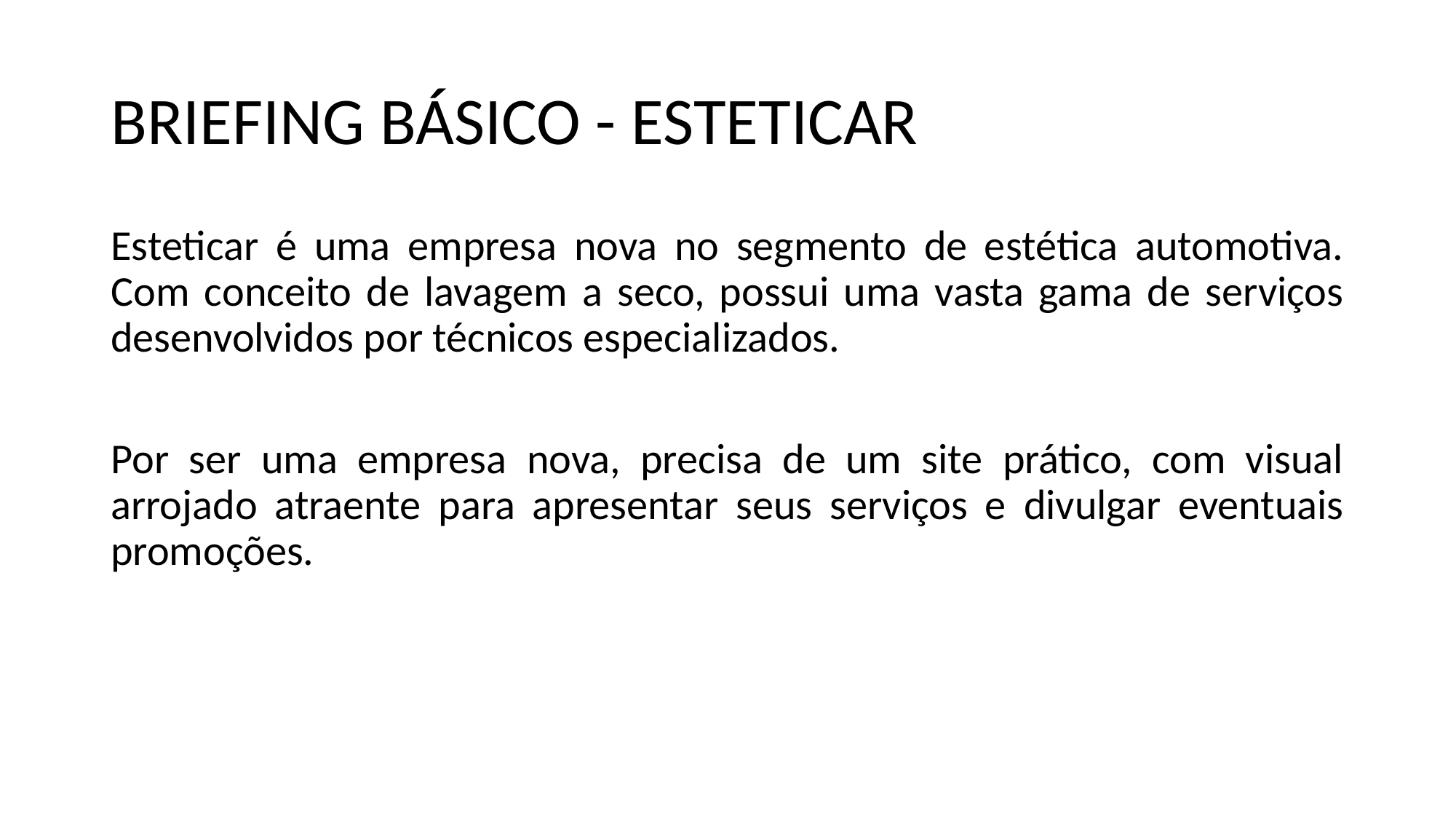

# BRIEFING BÁSICO - ESTETICAR
Esteticar é uma empresa nova no segmento de estética automotiva. Com conceito de lavagem a seco, possui uma vasta gama de serviços desenvolvidos por técnicos especializados.

Por ser uma empresa nova, precisa de um site prático, com visual arrojado atraente para apresentar seus serviços e divulgar eventuais promoções.